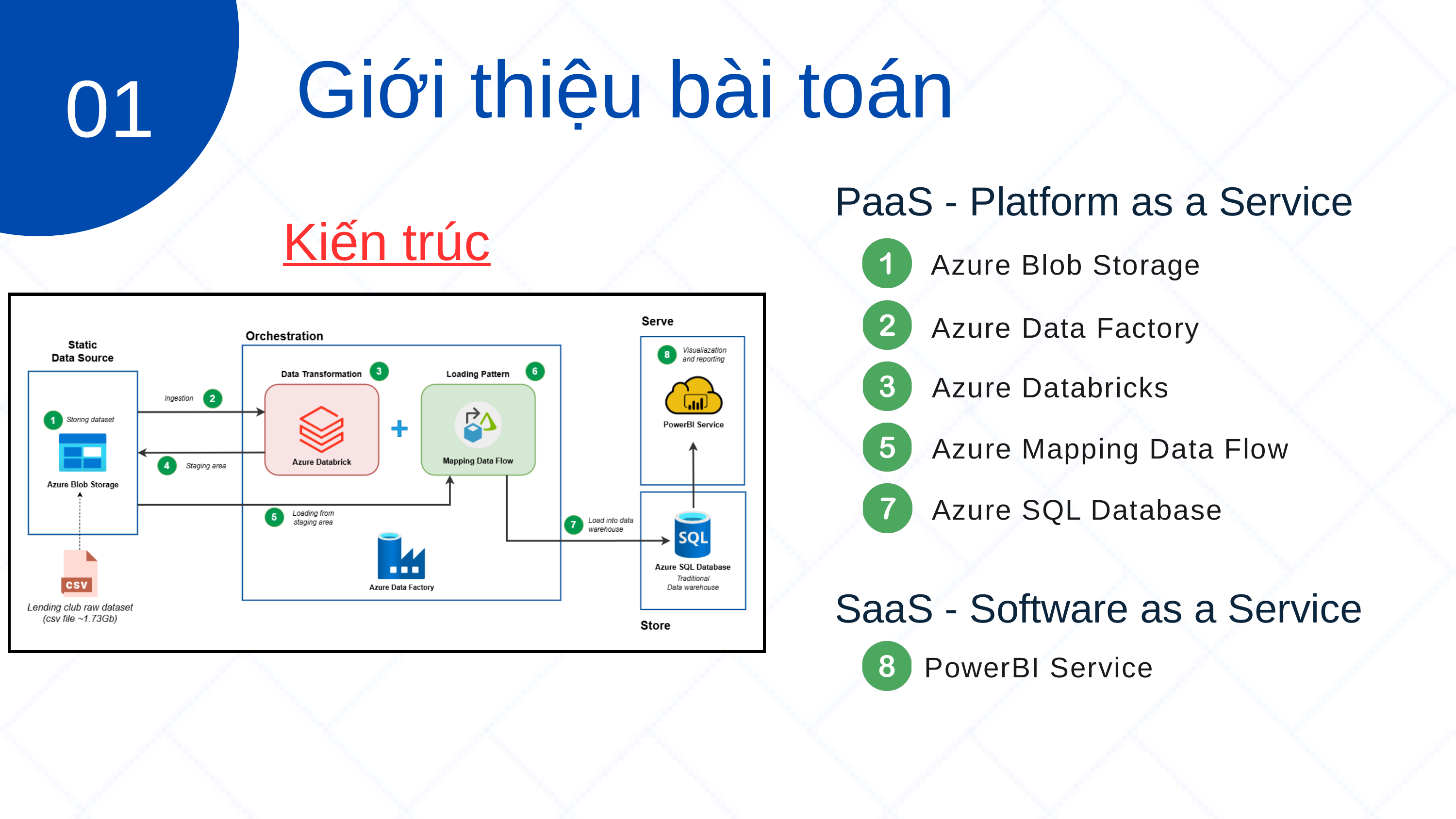

Giới thiệu bài toán
01
PaaS - Platform as a Service
Kiến trúc

Azure Blob Storage

Azure Data Factory

Azure Databricks

Azure Mapping Data Flow

Azure SQL Database

SaaS - Software as a Service

PowerBI Service